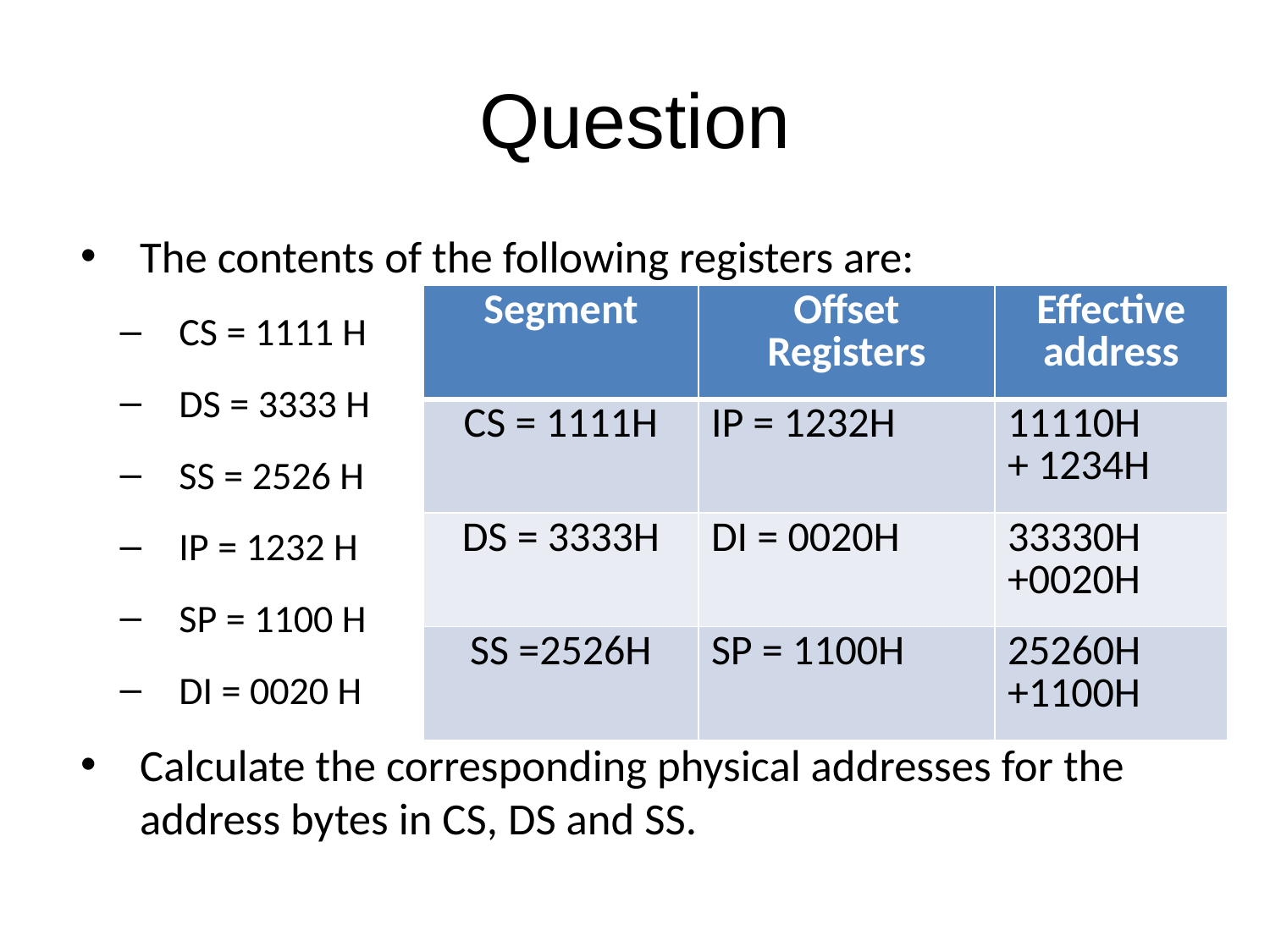

# Question
The contents of the following registers are:
CS = 1111 H
DS = 3333 H
SS = 2526 H
IP = 1232 H
SP = 1100 H
DI = 0020 H
Calculate the corresponding physical addresses for the address bytes in CS, DS and SS.
| Segment | Offset Registers | Effective address |
| --- | --- | --- |
| CS = 1111H | IP = 1232H | 11110H + 1234H |
| DS = 3333H | DI = 0020H | 33330H +0020H |
| SS =2526H | SP = 1100H | 25260H +1100H |